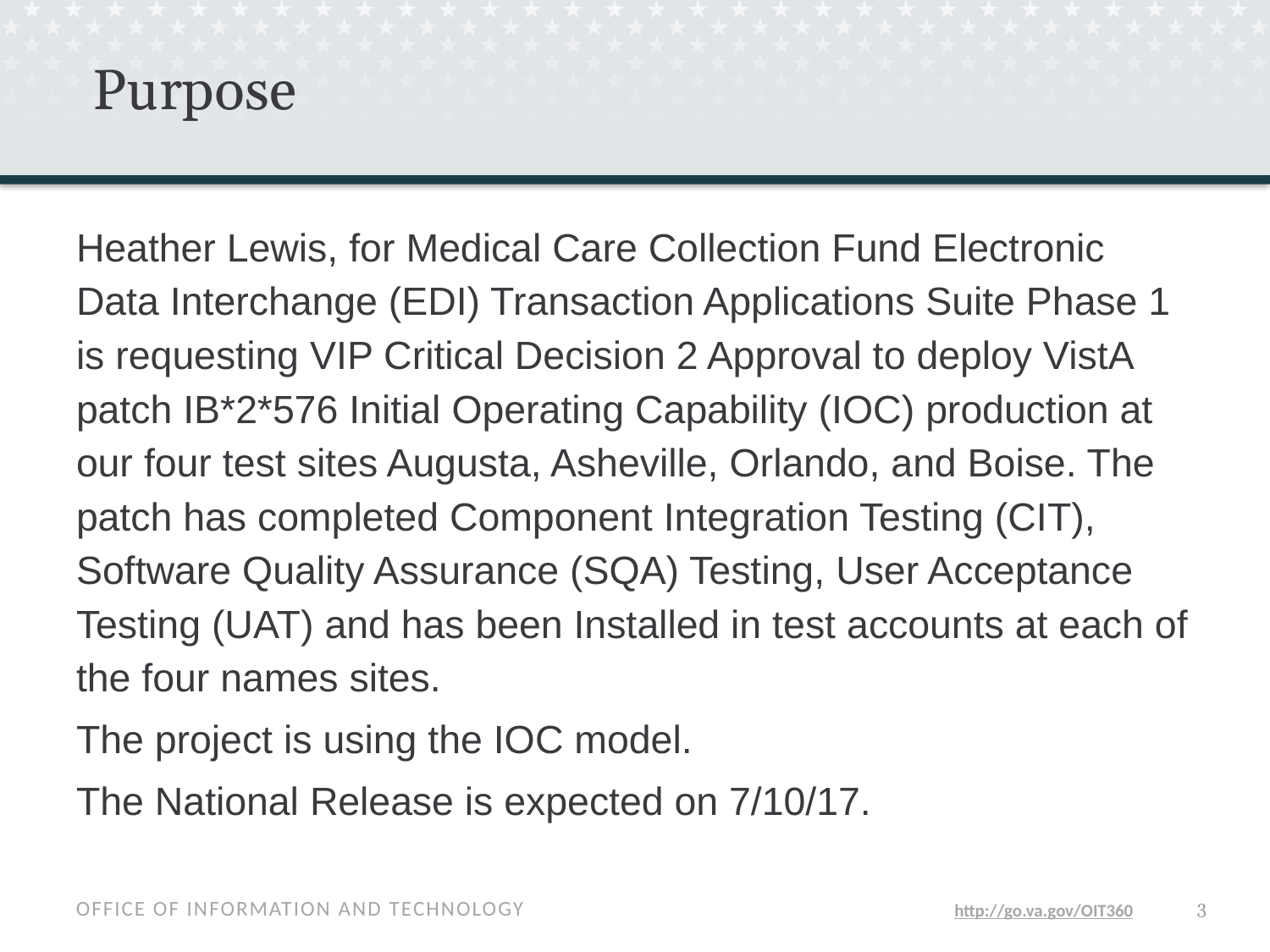

# Purpose
Heather Lewis, for Medical Care Collection Fund Electronic Data Interchange (EDI) Transaction Applications Suite Phase 1  is requesting VIP Critical Decision 2 Approval to deploy VistA patch IB*2*576 Initial Operating Capability (IOC) production at our four test sites Augusta, Asheville, Orlando, and Boise. The patch has completed Component Integration Testing (CIT), Software Quality Assurance (SQA) Testing, User Acceptance Testing (UAT) and has been Installed in test accounts at each of the four names sites.
The project is using the IOC model.
The National Release is expected on 7/10/17.

3